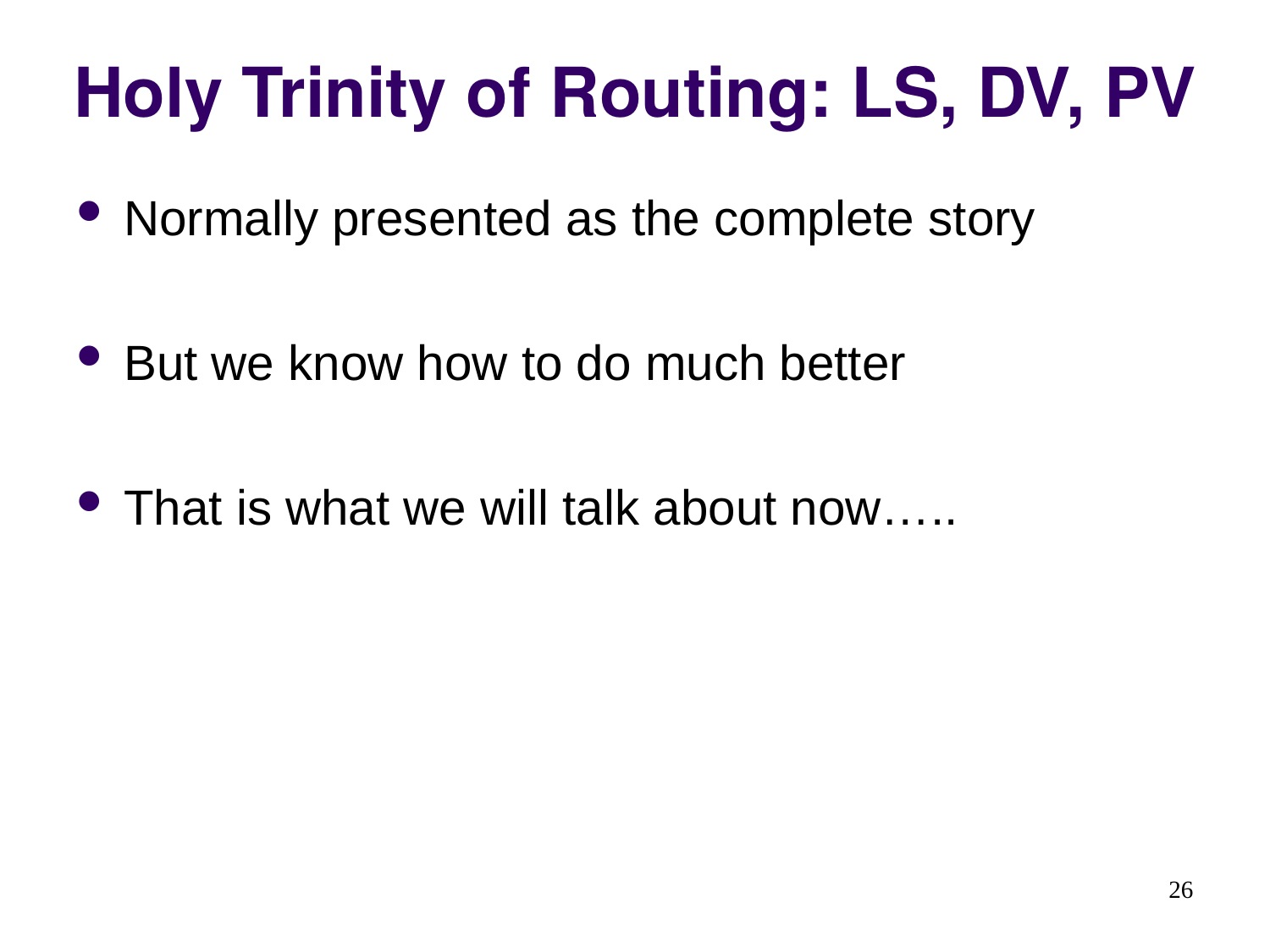

# Holy Trinity of Routing: LS, DV, PV
Normally presented as the complete story

But we know how to do much better

That is what we will talk about now…..
26